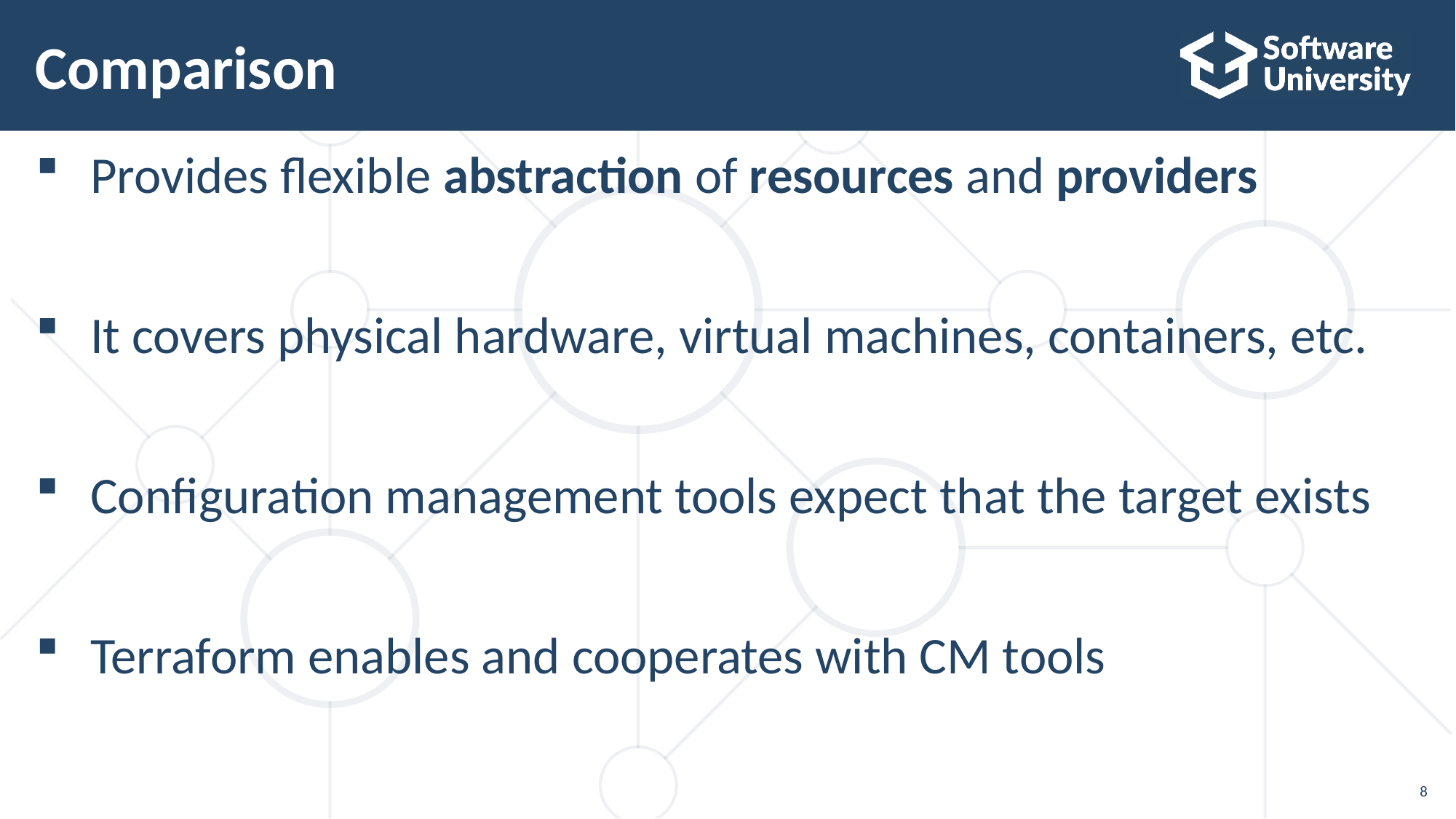

# Comparison
Provides flexible abstraction of resources and providers

It covers physical hardware, virtual machines, containers, etc.

Configuration management tools expect that the target exists

Terraform enables and cooperates with CM tools

8